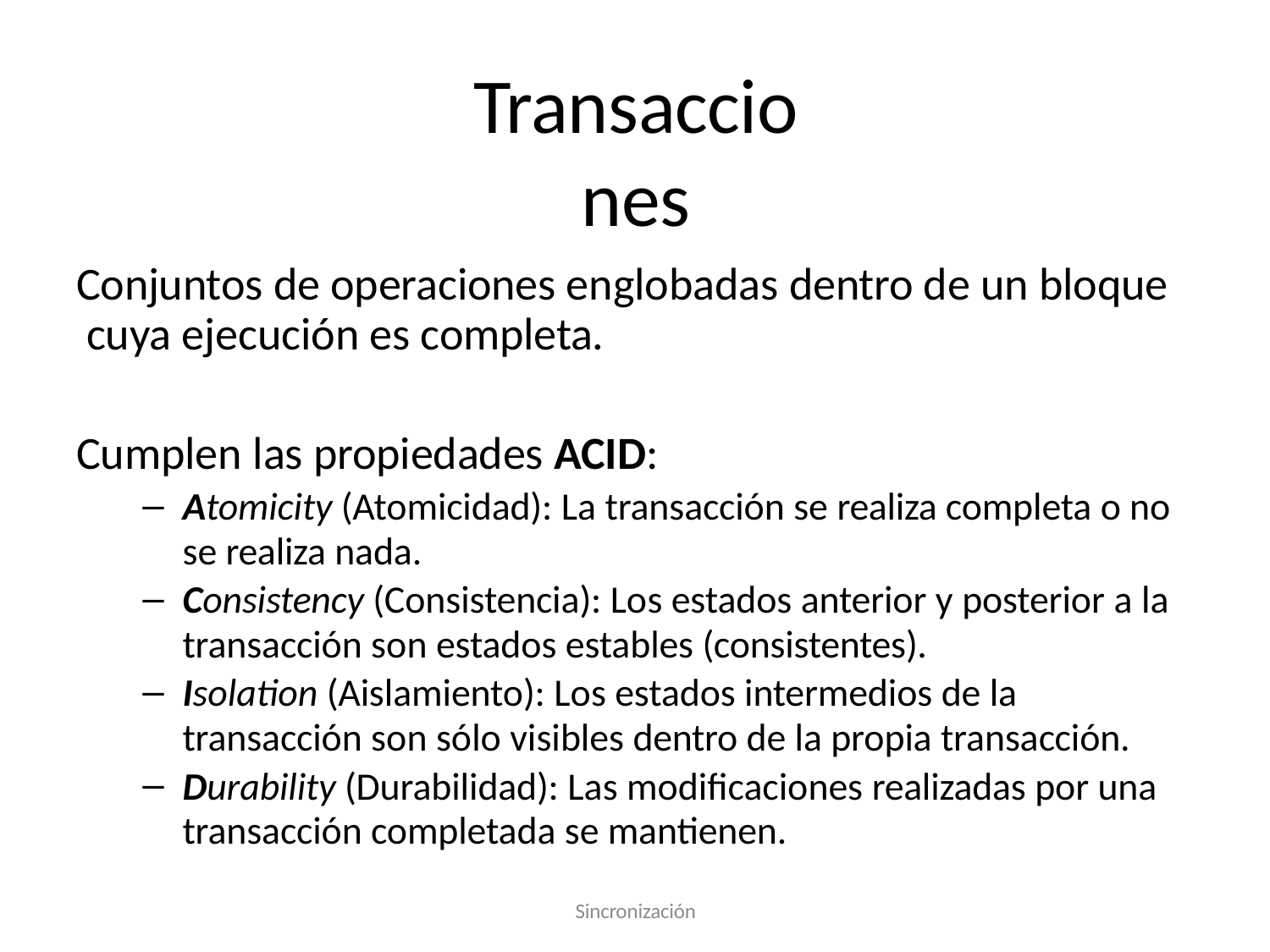

# Transacciones
Conjuntos de operaciones englobadas dentro de un bloque  cuya ejecución es completa.

Cumplen las propiedades ACID:
Atomicity (Atomicidad): La transacción se realiza completa o no
se realiza nada.
Consistency (Consistencia): Los estados anterior y posterior a la
transacción son estados estables (consistentes).
Isolation (Aislamiento): Los estados intermedios de la
transacción son sólo visibles dentro de la propia transacción.
Durability (Durabilidad): Las modificaciones realizadas por una
transacción completada se mantienen.
Sincronización